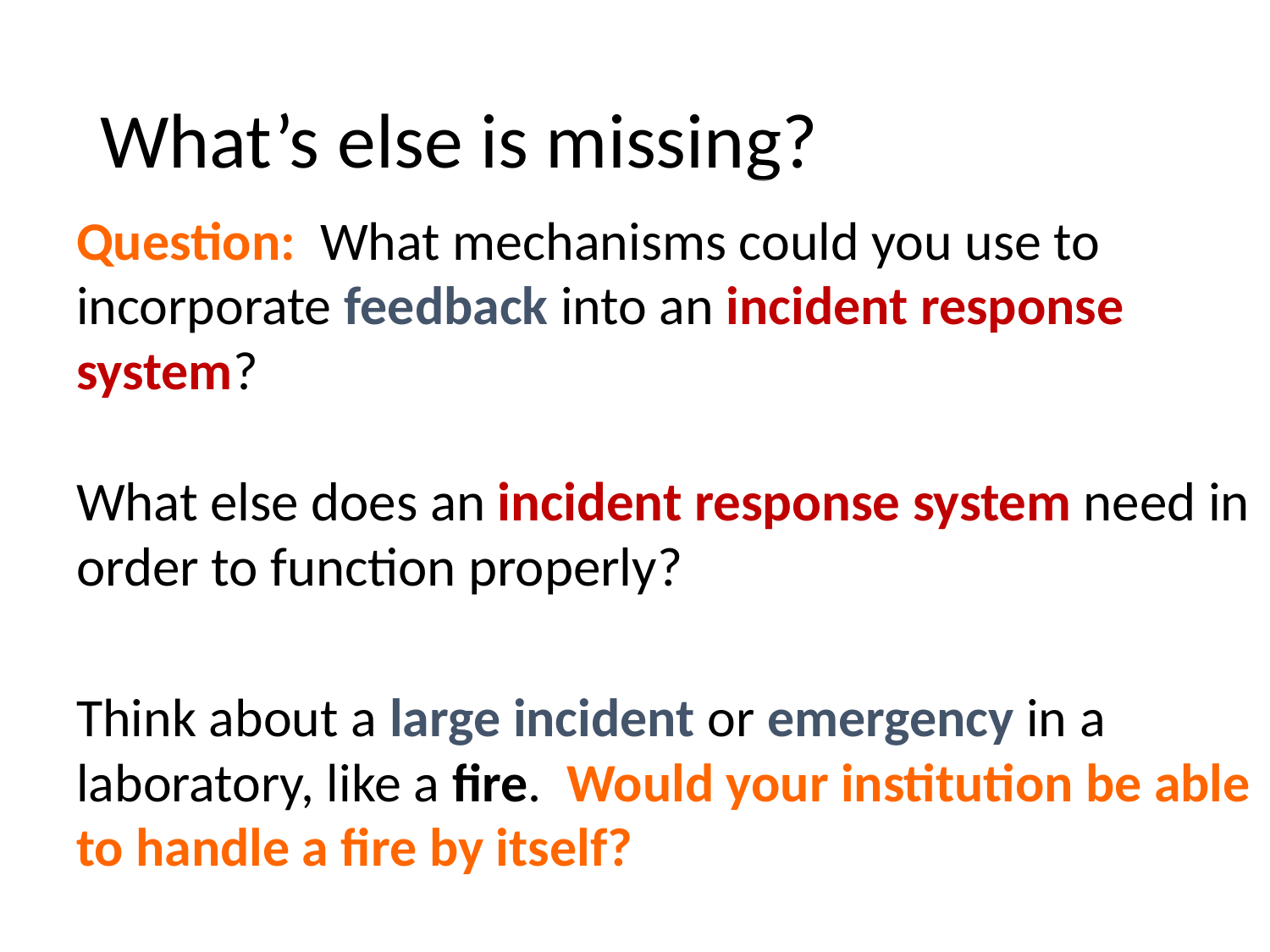

# What’s else is missing?

Question:  What mechanisms could you use to incorporate feedback into an incident response system?

What else does an incident response system need in order to function properly?

Think about a large incident or emergency in a laboratory, like a fire.  Would your institution be able to handle a fire by itself?